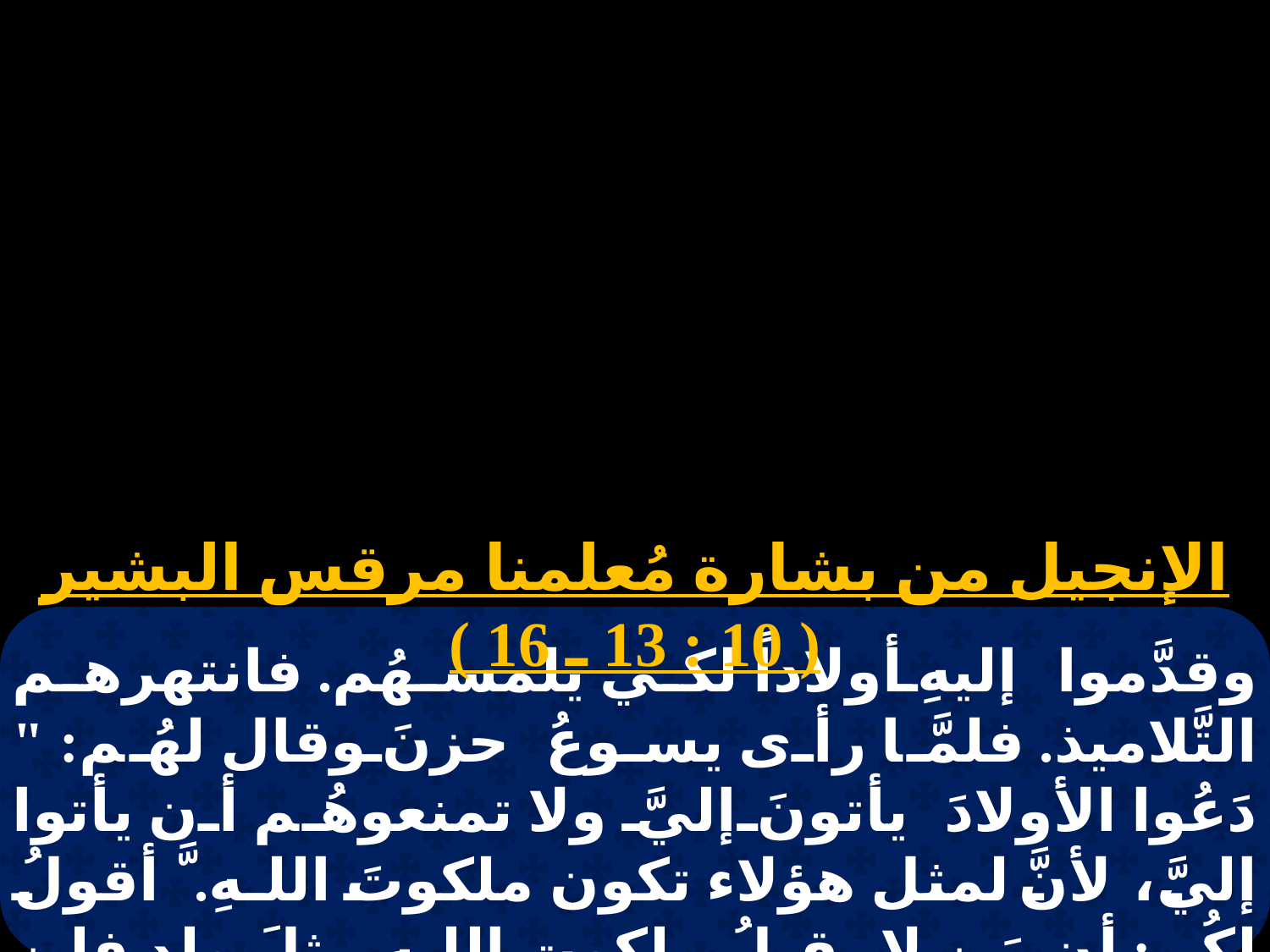

الإنجيل من بشارة مُعلمنا مرقس البشير ( 10 : 13 ـ 16 )
وقدَّموا إليهِ أولاداً لكي يلمسهُم. فانتهرهم التَّلاميذ. فلمَّا رأى يسوعُ حزنَ وقال لهُم: " دَعُوا الأولادَ يأتونَ إليَّ ولا تمنعوهُم أن يأتوا إليَّ، لأنَّ لمثل هؤلاء تكون ملكوتَ اللـهِ. َّ أقولُ لكُم: أن مَن لا يقبلُ ملكوت اللـهِ مثلَ ولدٍ فلن يدخُلَهُ ". فاحتضنهُم وباركهُم ووضعَ يده عليهِم.